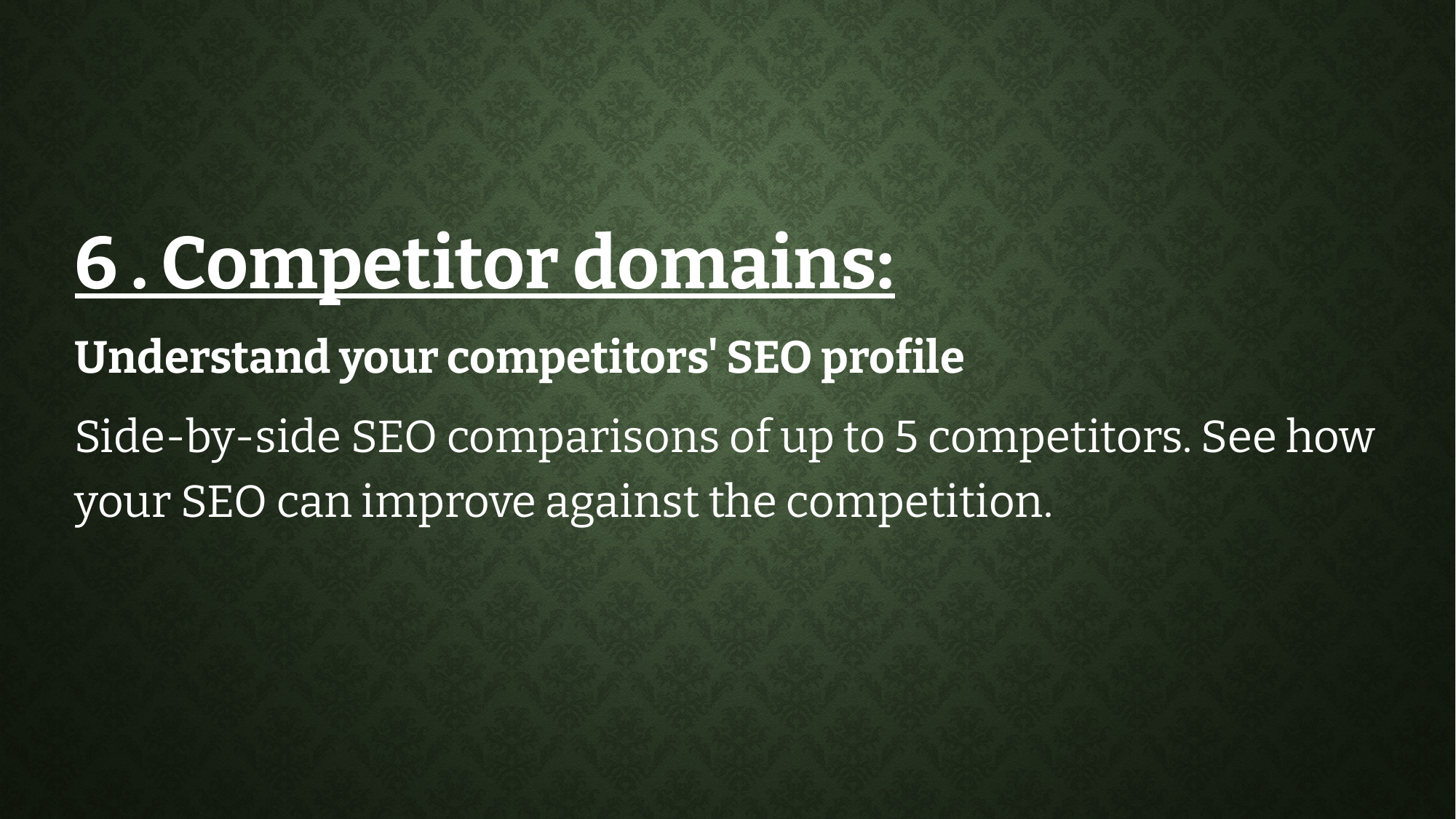

#
6 . Competitor domains:
Understand your competitors' SEO profile
Side-by-side SEO comparisons of up to 5 competitors. See how your SEO can improve against the competition.